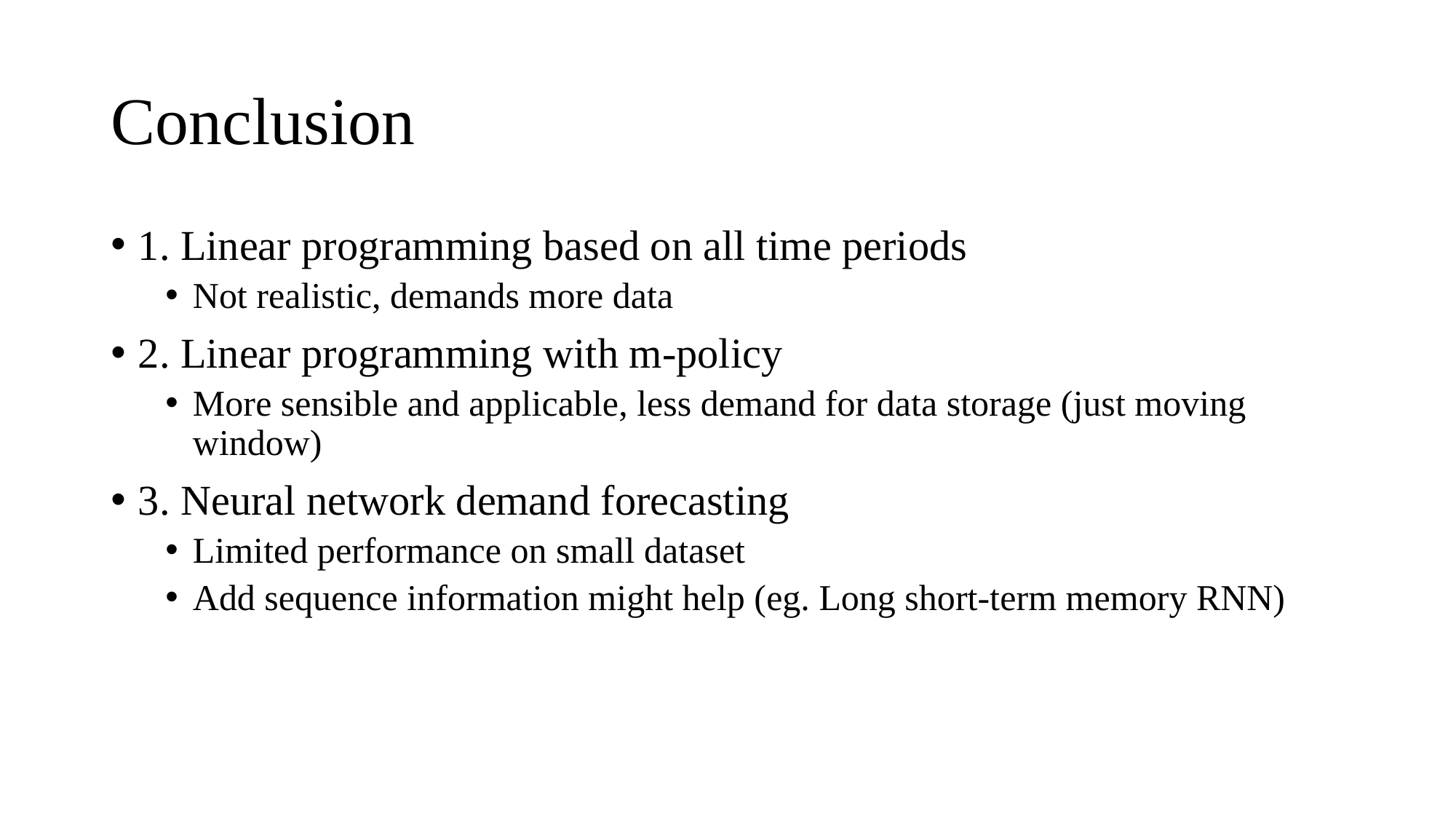

# Conclusion
1. Linear programming based on all time periods
Not realistic, demands more data
2. Linear programming with m-policy
More sensible and applicable, less demand for data storage (just moving window)
3. Neural network demand forecasting
Limited performance on small dataset
Add sequence information might help (eg. Long short-term memory RNN)